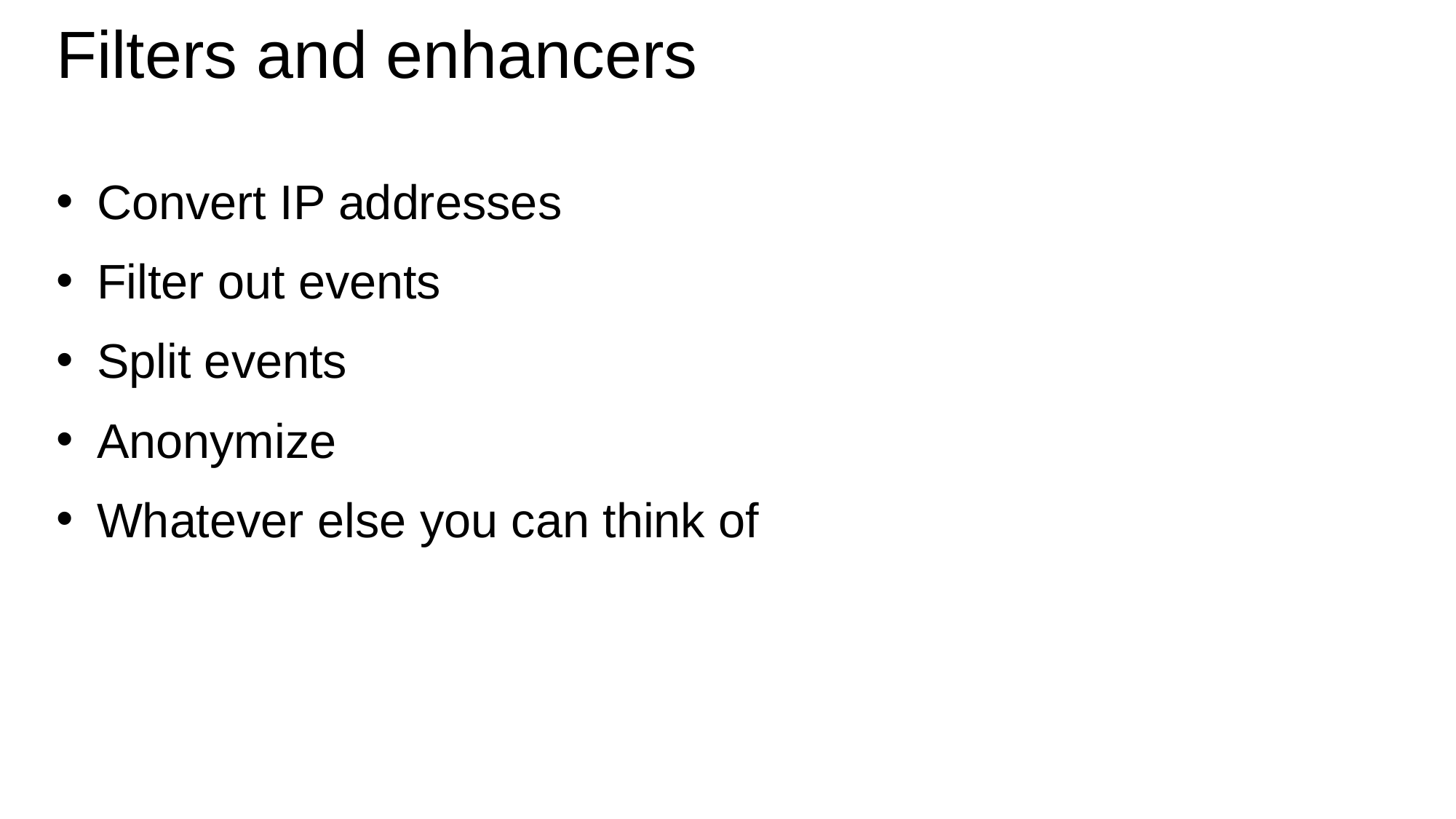

# Filters and enhancers
Convert IP addresses
Filter out events
Split events
Anonymize
Whatever else you can think of